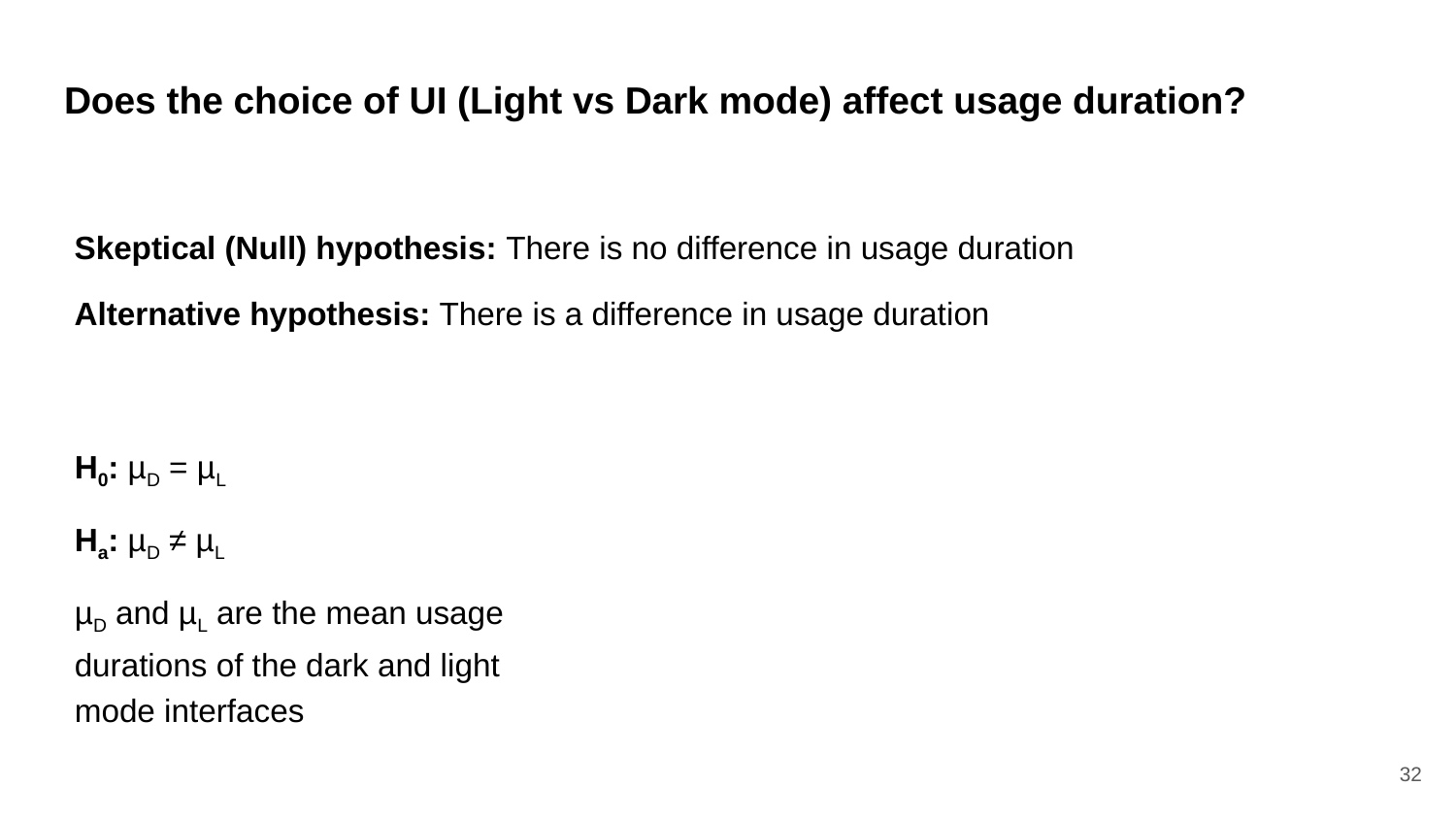

Does the choice of UI (Light vs Dark mode) affect usage duration?
Skeptical (Null) hypothesis: There is no difference in usage duration
Alternative hypothesis: There is a difference in usage duration
H0: µD = µL
Ha: µD ≠ µL
µD and µL are the mean usage durations of the dark and light mode interfaces
32